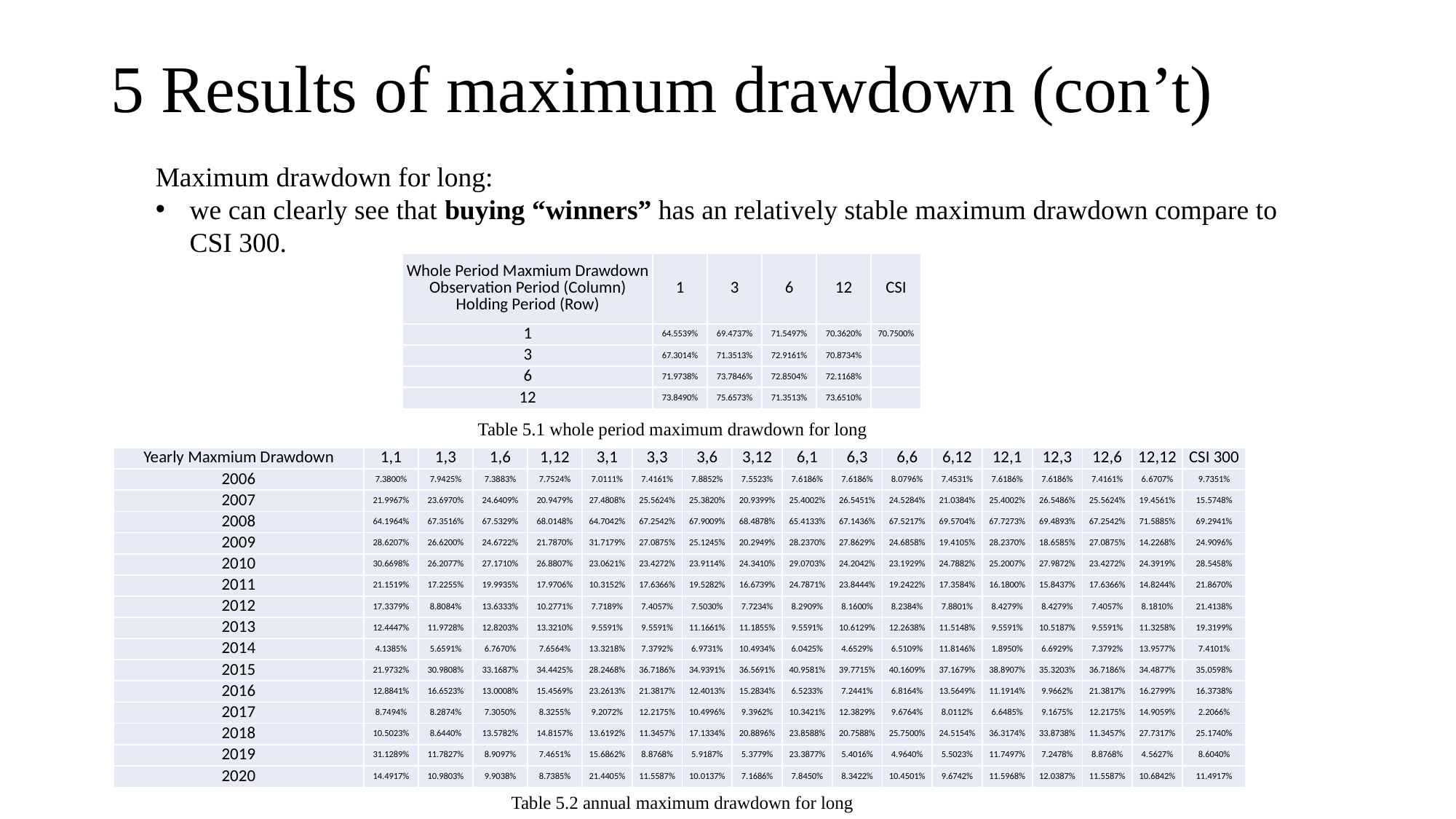

5 Results of maximum drawdown (con’t)
Maximum drawdown for long:
we can clearly see that buying “winners” has an relatively stable maximum drawdown compare to CSI 300.
| Whole Period Maxmium Drawdown Observation Period (Column) Holding Period (Row) | 1 | 3 | 6 | 12 | CSI |
| --- | --- | --- | --- | --- | --- |
| 1 | 64.5539% | 69.4737% | 71.5497% | 70.3620% | 70.7500% |
| 3 | 67.3014% | 71.3513% | 72.9161% | 70.8734% |  |
| 6 | 71.9738% | 73.7846% | 72.8504% | 72.1168% |  |
| 12 | 73.8490% | 75.6573% | 71.3513% | 73.6510% |  |
Table 5.1 whole period maximum drawdown for long
| Yearly Maxmium Drawdown | 1,1 | 1,3 | 1,6 | 1,12 | 3,1 | 3,3 | 3,6 | 3,12 | 6,1 | 6,3 | 6,6 | 6,12 | 12,1 | 12,3 | 12,6 | 12,12 | CSI 300 |
| --- | --- | --- | --- | --- | --- | --- | --- | --- | --- | --- | --- | --- | --- | --- | --- | --- | --- |
| 2006 | 7.3800% | 7.9425% | 7.3883% | 7.7524% | 7.0111% | 7.4161% | 7.8852% | 7.5523% | 7.6186% | 7.6186% | 8.0796% | 7.4531% | 7.6186% | 7.6186% | 7.4161% | 6.6707% | 9.7351% |
| 2007 | 21.9967% | 23.6970% | 24.6409% | 20.9479% | 27.4808% | 25.5624% | 25.3820% | 20.9399% | 25.4002% | 26.5451% | 24.5284% | 21.0384% | 25.4002% | 26.5486% | 25.5624% | 19.4561% | 15.5748% |
| 2008 | 64.1964% | 67.3516% | 67.5329% | 68.0148% | 64.7042% | 67.2542% | 67.9009% | 68.4878% | 65.4133% | 67.1436% | 67.5217% | 69.5704% | 67.7273% | 69.4893% | 67.2542% | 71.5885% | 69.2941% |
| 2009 | 28.6207% | 26.6200% | 24.6722% | 21.7870% | 31.7179% | 27.0875% | 25.1245% | 20.2949% | 28.2370% | 27.8629% | 24.6858% | 19.4105% | 28.2370% | 18.6585% | 27.0875% | 14.2268% | 24.9096% |
| 2010 | 30.6698% | 26.2077% | 27.1710% | 26.8807% | 23.0621% | 23.4272% | 23.9114% | 24.3410% | 29.0703% | 24.2042% | 23.1929% | 24.7882% | 25.2007% | 27.9872% | 23.4272% | 24.3919% | 28.5458% |
| 2011 | 21.1519% | 17.2255% | 19.9935% | 17.9706% | 10.3152% | 17.6366% | 19.5282% | 16.6739% | 24.7871% | 23.8444% | 19.2422% | 17.3584% | 16.1800% | 15.8437% | 17.6366% | 14.8244% | 21.8670% |
| 2012 | 17.3379% | 8.8084% | 13.6333% | 10.2771% | 7.7189% | 7.4057% | 7.5030% | 7.7234% | 8.2909% | 8.1600% | 8.2384% | 7.8801% | 8.4279% | 8.4279% | 7.4057% | 8.1810% | 21.4138% |
| 2013 | 12.4447% | 11.9728% | 12.8203% | 13.3210% | 9.5591% | 9.5591% | 11.1661% | 11.1855% | 9.5591% | 10.6129% | 12.2638% | 11.5148% | 9.5591% | 10.5187% | 9.5591% | 11.3258% | 19.3199% |
| 2014 | 4.1385% | 5.6591% | 6.7670% | 7.6564% | 13.3218% | 7.3792% | 6.9731% | 10.4934% | 6.0425% | 4.6529% | 6.5109% | 11.8146% | 1.8950% | 6.6929% | 7.3792% | 13.9577% | 7.4101% |
| 2015 | 21.9732% | 30.9808% | 33.1687% | 34.4425% | 28.2468% | 36.7186% | 34.9391% | 36.5691% | 40.9581% | 39.7715% | 40.1609% | 37.1679% | 38.8907% | 35.3203% | 36.7186% | 34.4877% | 35.0598% |
| 2016 | 12.8841% | 16.6523% | 13.0008% | 15.4569% | 23.2613% | 21.3817% | 12.4013% | 15.2834% | 6.5233% | 7.2441% | 6.8164% | 13.5649% | 11.1914% | 9.9662% | 21.3817% | 16.2799% | 16.3738% |
| 2017 | 8.7494% | 8.2874% | 7.3050% | 8.3255% | 9.2072% | 12.2175% | 10.4996% | 9.3962% | 10.3421% | 12.3829% | 9.6764% | 8.0112% | 6.6485% | 9.1675% | 12.2175% | 14.9059% | 2.2066% |
| 2018 | 10.5023% | 8.6440% | 13.5782% | 14.8157% | 13.6192% | 11.3457% | 17.1334% | 20.8896% | 23.8588% | 20.7588% | 25.7500% | 24.5154% | 36.3174% | 33.8738% | 11.3457% | 27.7317% | 25.1740% |
| 2019 | 31.1289% | 11.7827% | 8.9097% | 7.4651% | 15.6862% | 8.8768% | 5.9187% | 5.3779% | 23.3877% | 5.4016% | 4.9640% | 5.5023% | 11.7497% | 7.2478% | 8.8768% | 4.5627% | 8.6040% |
| 2020 | 14.4917% | 10.9803% | 9.9038% | 8.7385% | 21.4405% | 11.5587% | 10.0137% | 7.1686% | 7.8450% | 8.3422% | 10.4501% | 9.6742% | 11.5968% | 12.0387% | 11.5587% | 10.6842% | 11.4917% |
Table 5.2 annual maximum drawdown for long